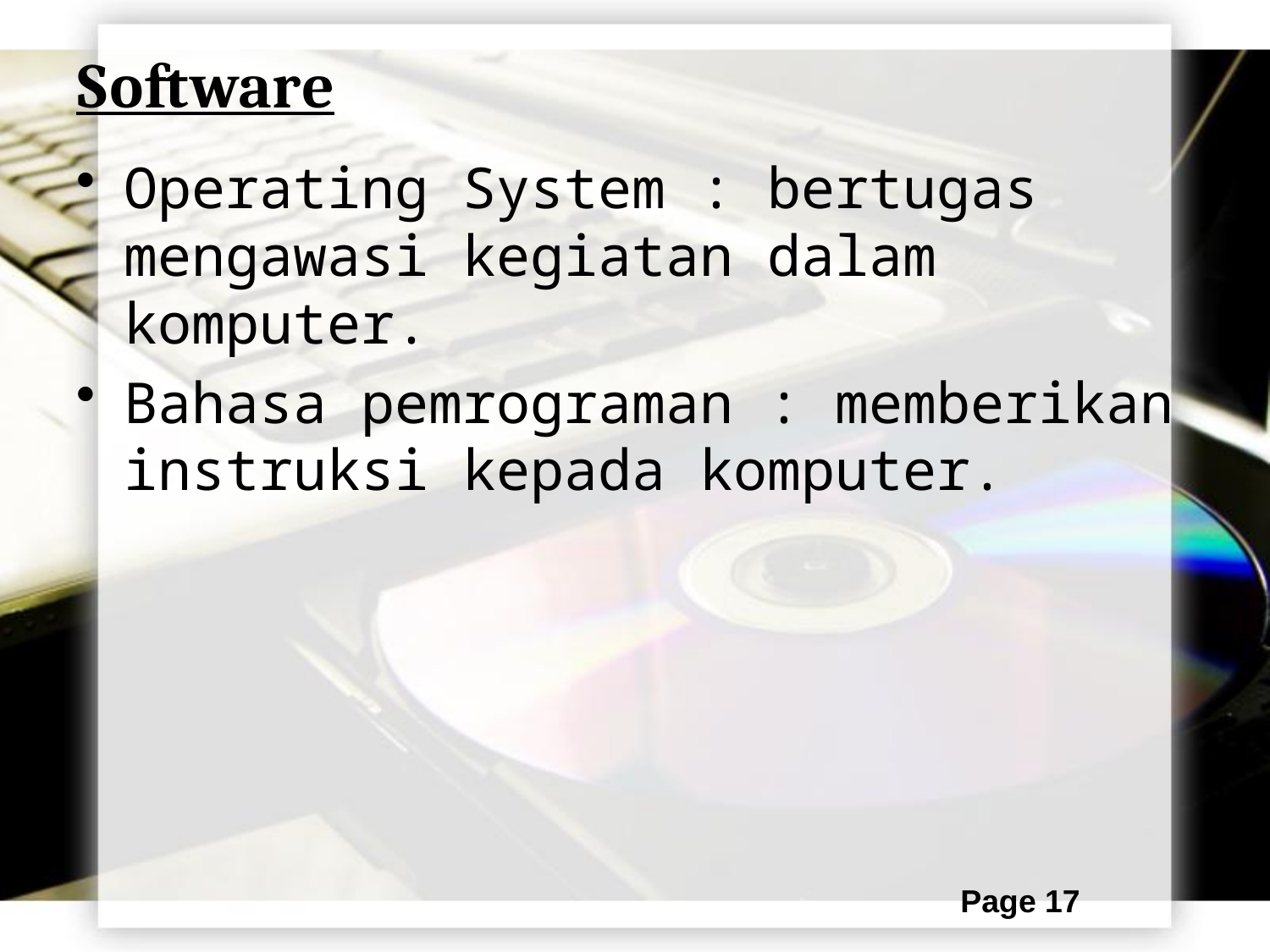

# Software
Operating System : bertugas mengawasi kegiatan dalam komputer.
Bahasa pemrograman : memberikan instruksi kepada komputer.